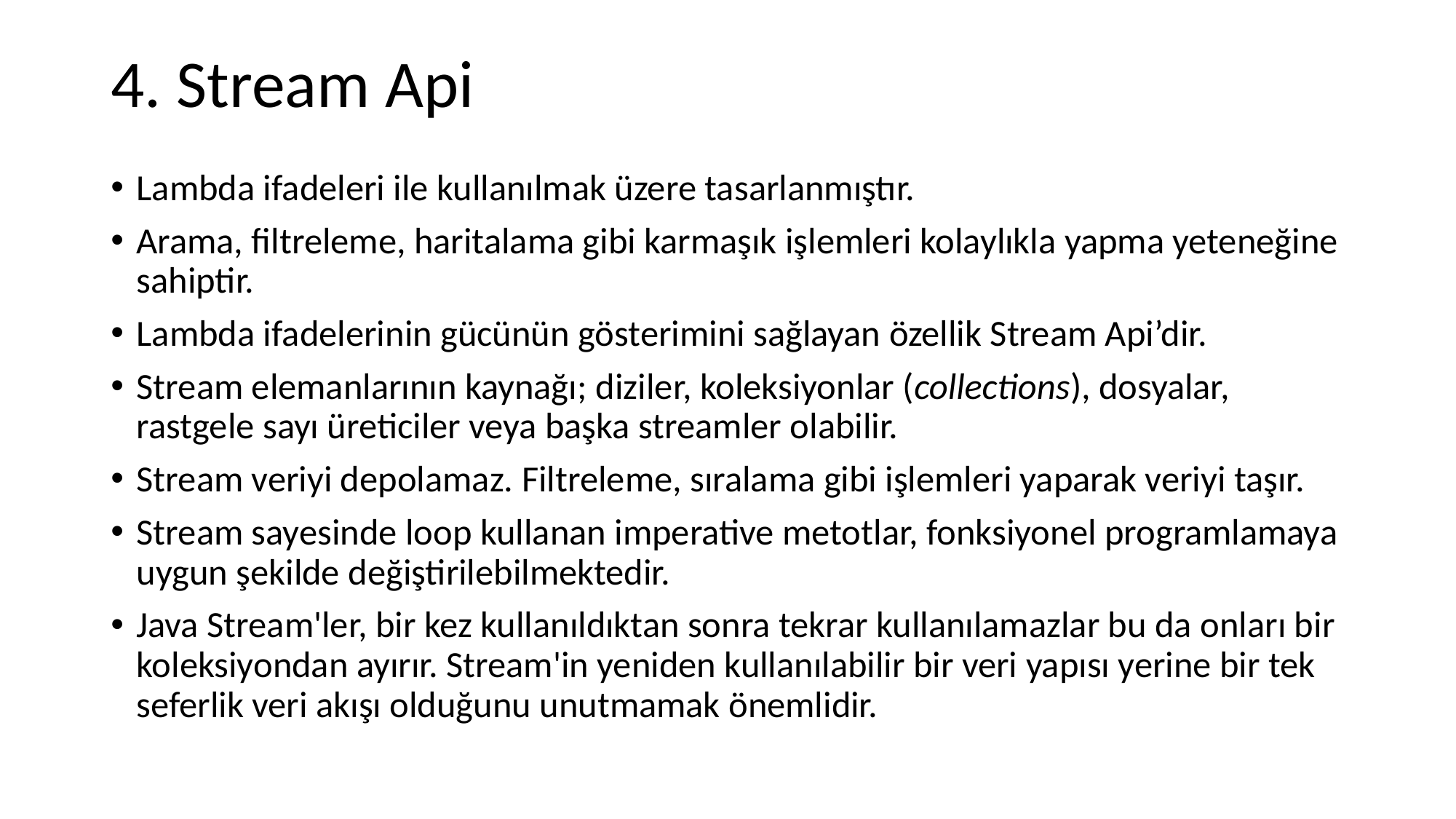

# 4. Stream Api
Lambda ifadeleri ile kullanılmak üzere tasarlanmıştır.
Arama, filtreleme, haritalama gibi karmaşık işlemleri kolaylıkla yapma yeteneğine sahiptir.
Lambda ifadelerinin gücünün gösterimini sağlayan özellik Stream Api’dir.
Stream elemanlarının kaynağı; diziler, koleksiyonlar (collections), dosyalar, rastgele sayı üreticiler veya başka streamler olabilir.
Stream veriyi depolamaz. Filtreleme, sıralama gibi işlemleri yaparak veriyi taşır.
Stream sayesinde loop kullanan imperative metotlar, fonksiyonel programlamaya uygun şekilde değiştirilebilmektedir.
Java Stream'ler, bir kez kullanıldıktan sonra tekrar kullanılamazlar bu da onları bir koleksiyondan ayırır. Stream'in yeniden kullanılabilir bir veri yapısı yerine bir tek seferlik veri akışı olduğunu unutmamak önemlidir.